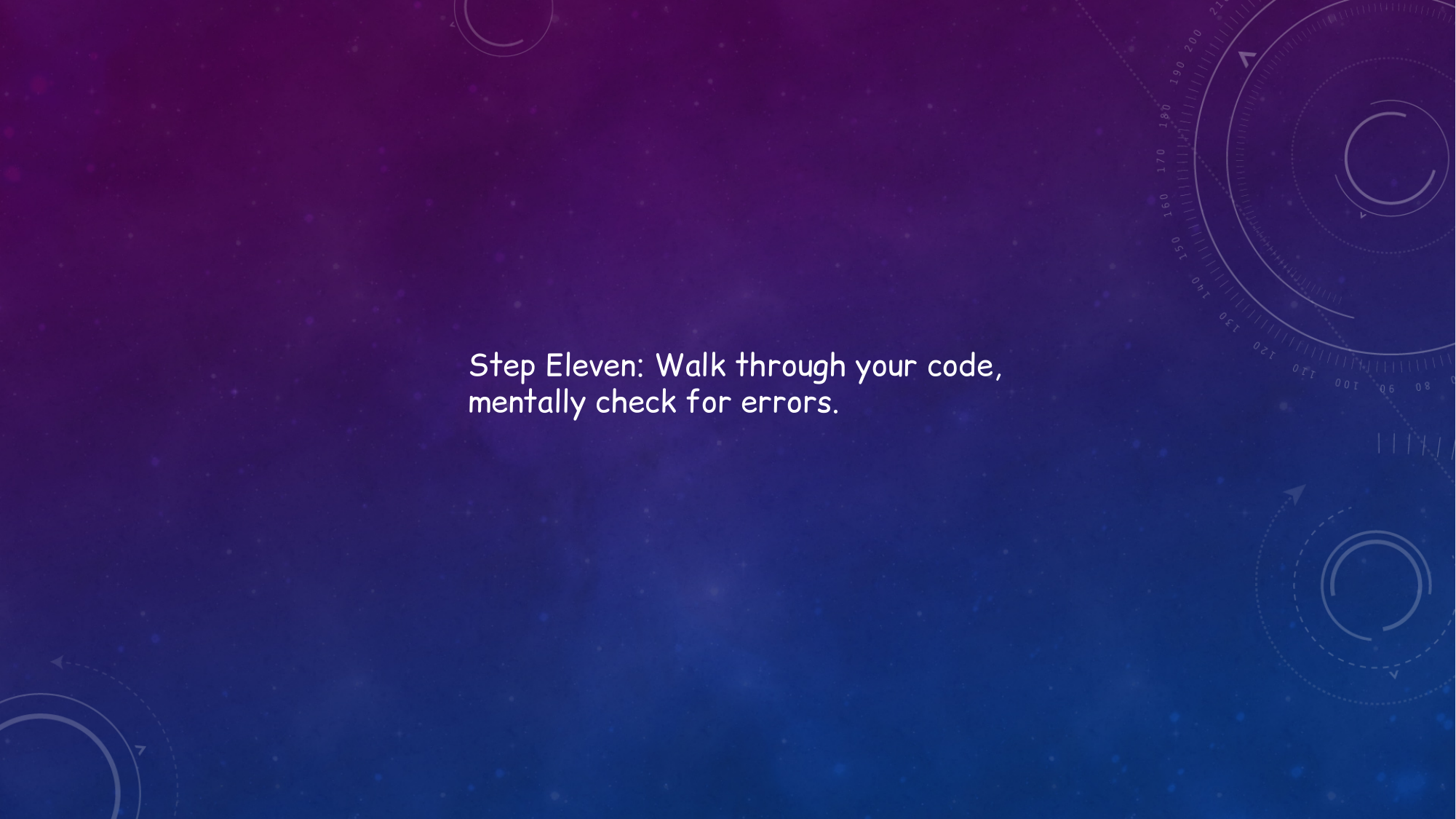

Step Eleven: Walk through your code,
mentally check for errors.